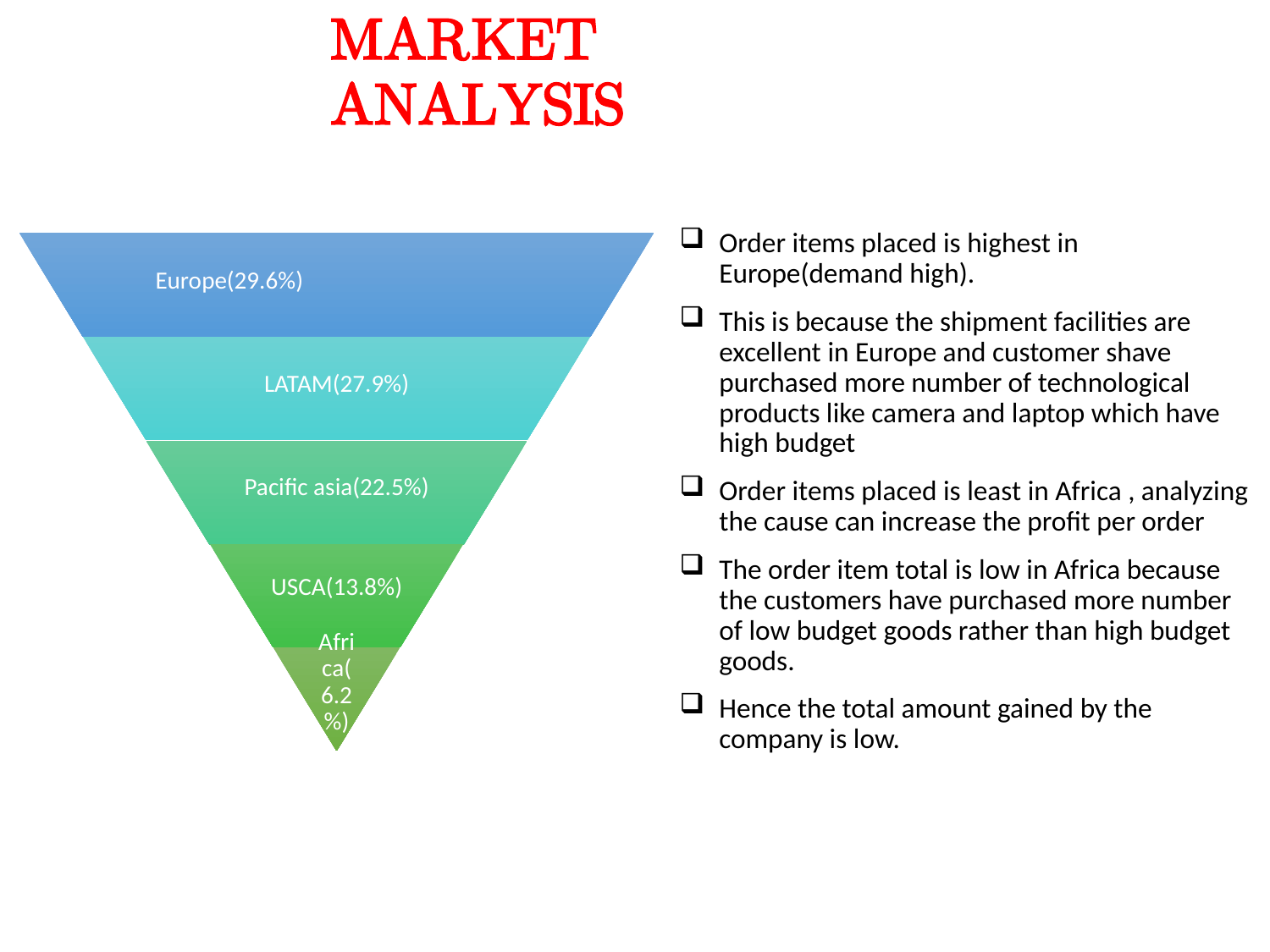

# MARKET ANALYSIS
Order items placed is highest in Europe(demand high).
This is because the shipment facilities are excellent in Europe and customer shave purchased more number of technological products like camera and laptop which have high budget
Order items placed is least in Africa , analyzing the cause can increase the profit per order
The order item total is low in Africa because the customers have purchased more number of low budget goods rather than high budget goods.
Hence the total amount gained by the company is low.

Europe(29.6%)
LATAM(27.9%)
Pacific asia(22.5%)
USCA(13.8%)
Africa(6.2%)